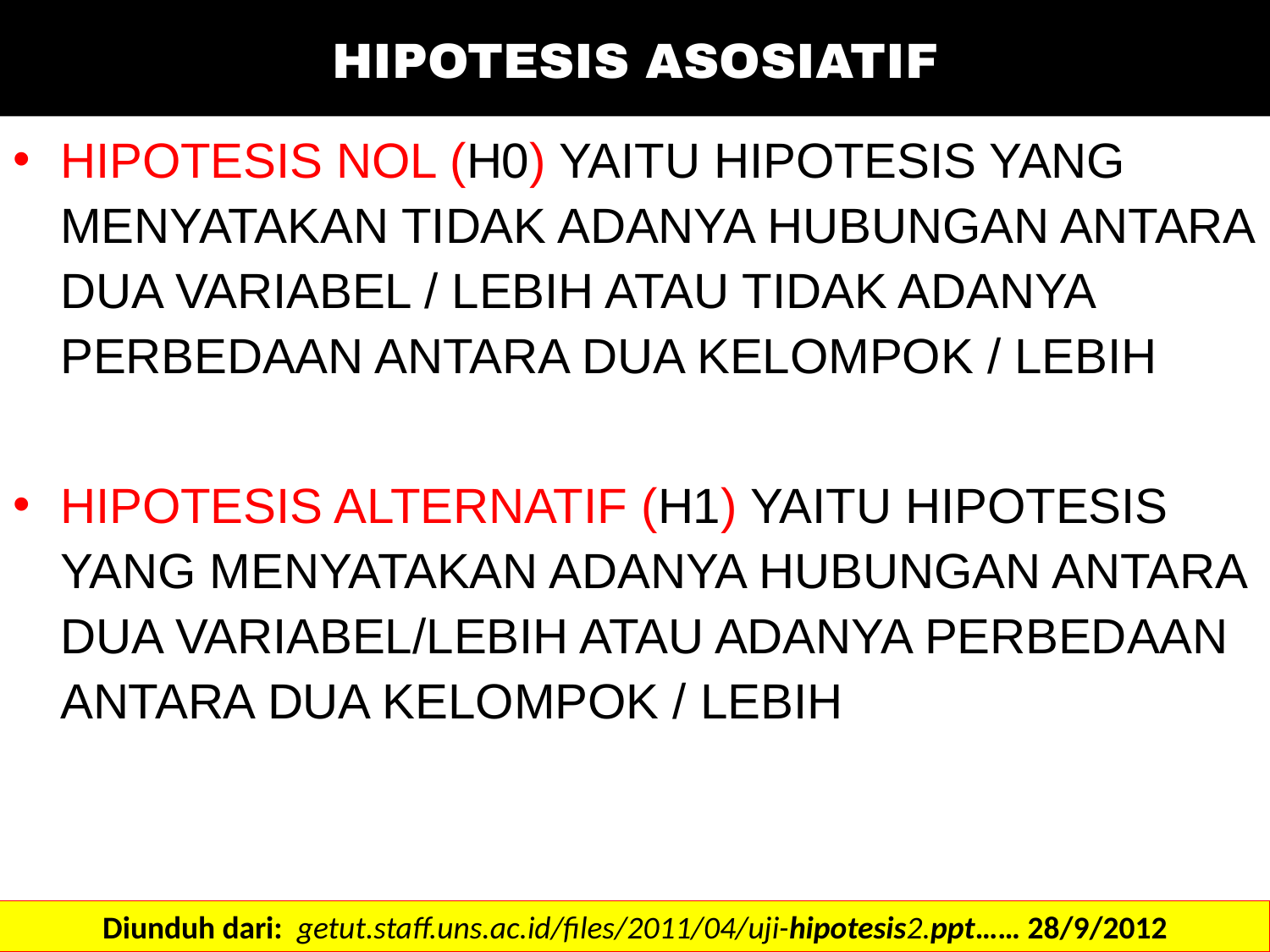

# HIPOTESIS ASOSIATIF
HIPOTESIS NOL (H0) YAITU HIPOTESIS YANG MENYATAKAN TIDAK ADANYA HUBUNGAN ANTARA DUA VARIABEL / LEBIH ATAU TIDAK ADANYA PERBEDAAN ANTARA DUA KELOMPOK / LEBIH

HIPOTESIS ALTERNATIF (H1) YAITU HIPOTESIS YANG MENYATAKAN ADANYA HUBUNGAN ANTARA DUA VARIABEL/LEBIH ATAU ADANYA PERBEDAAN ANTARA DUA KELOMPOK / LEBIH

Diunduh dari:  getut.staff.uns.ac.id/files/2011/04/uji-hipotesis2.ppt…… 28/9/2012